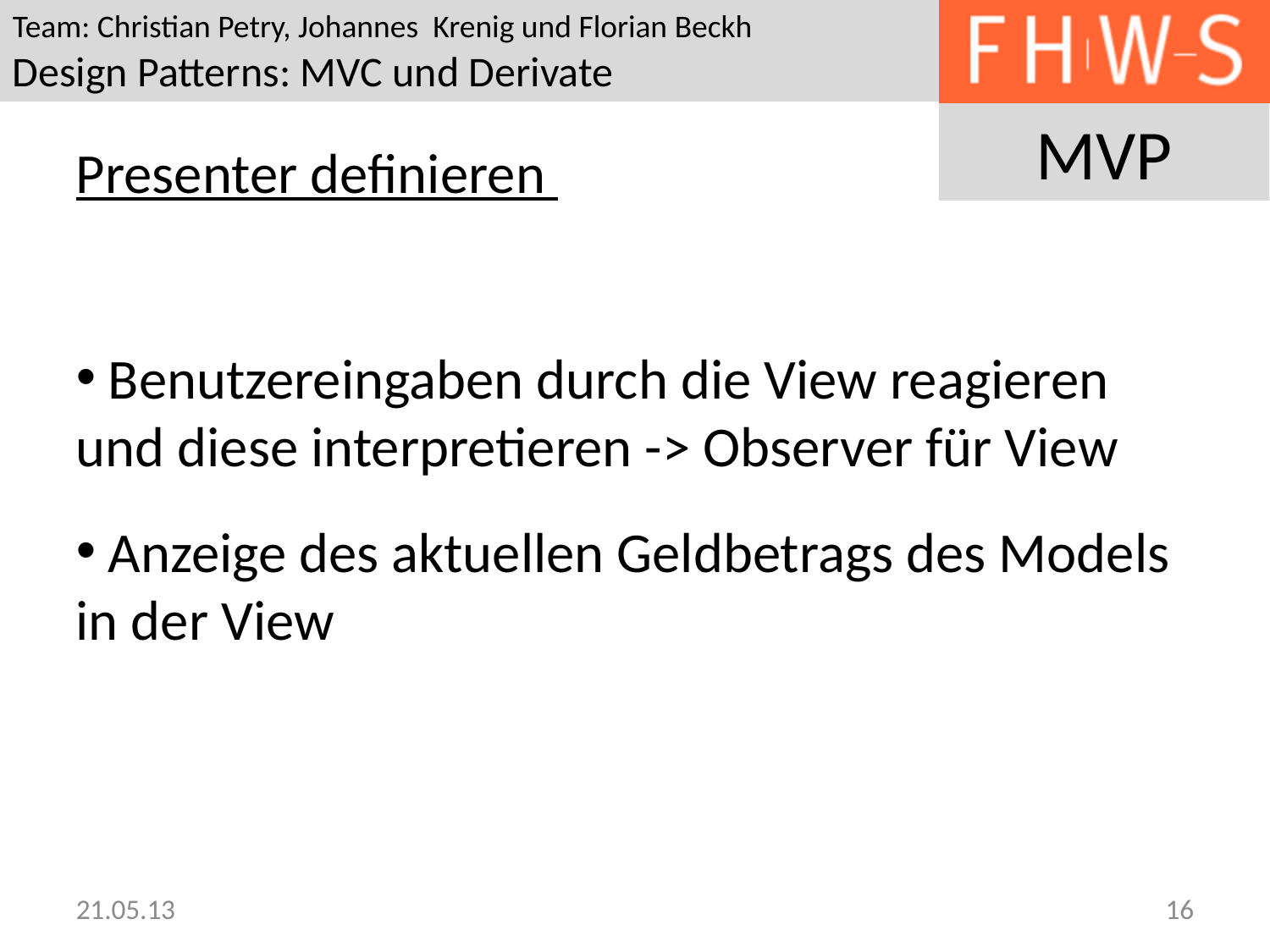

Presenter definieren
 Benutzereingaben durch die View reagieren und diese interpretieren -> Observer für View

 Anzeige des aktuellen Geldbetrags des Models in der View
21.05.13
16